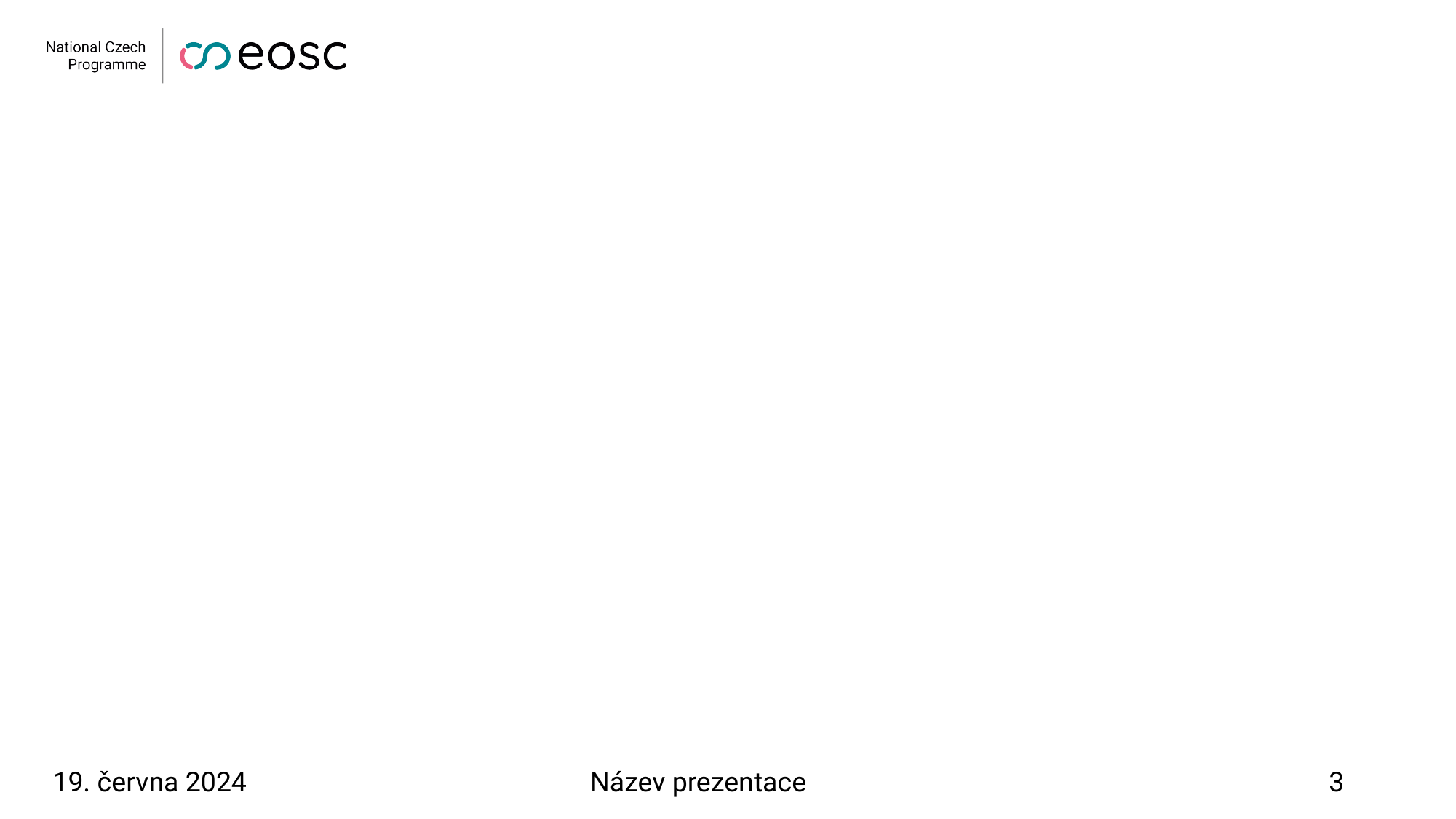

#

19. června 2024
Název prezentace
3